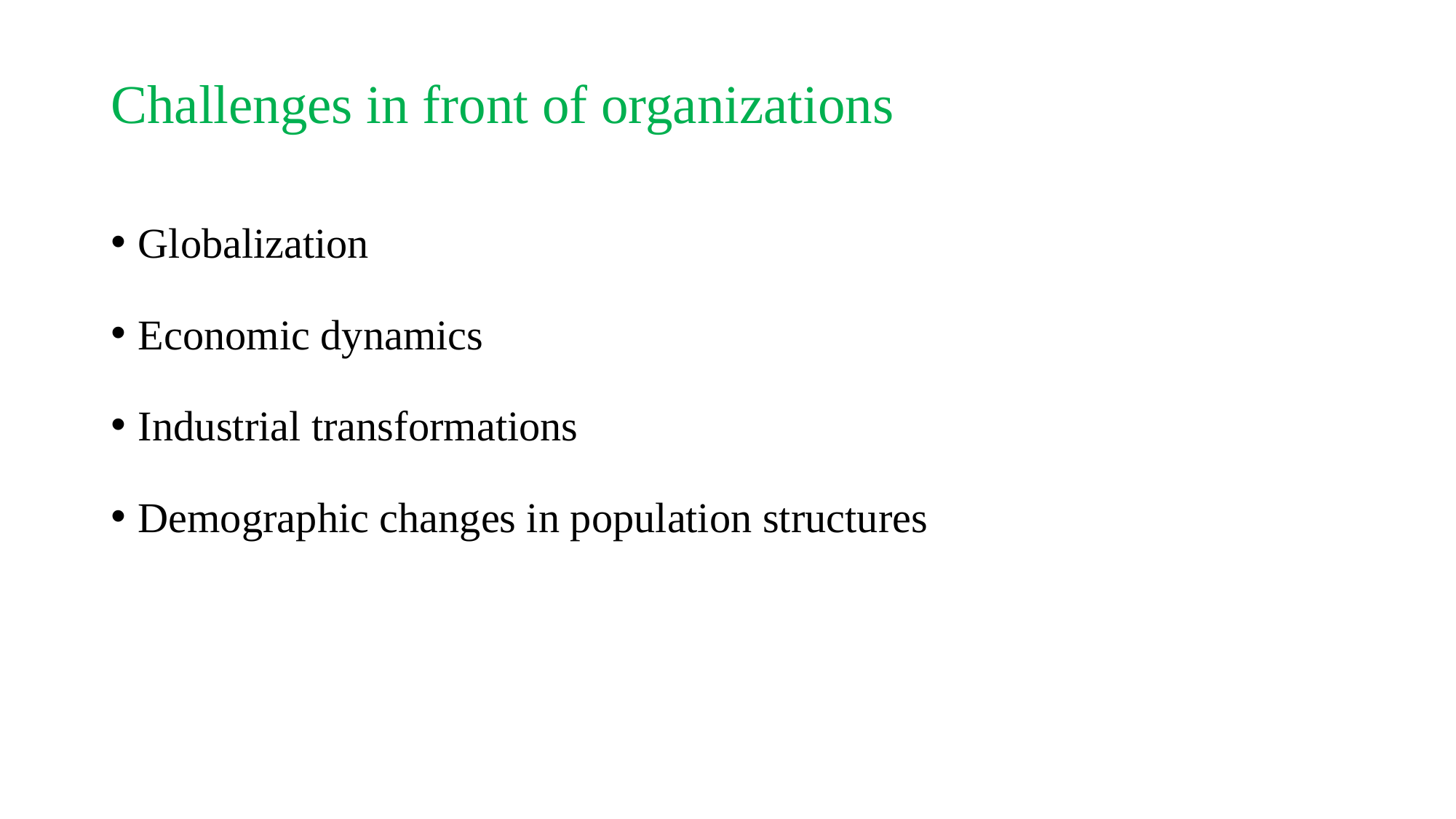

# Challenges in front of organizations
Globalization
Economic dynamics
Industrial transformations
Demographic changes in population structures